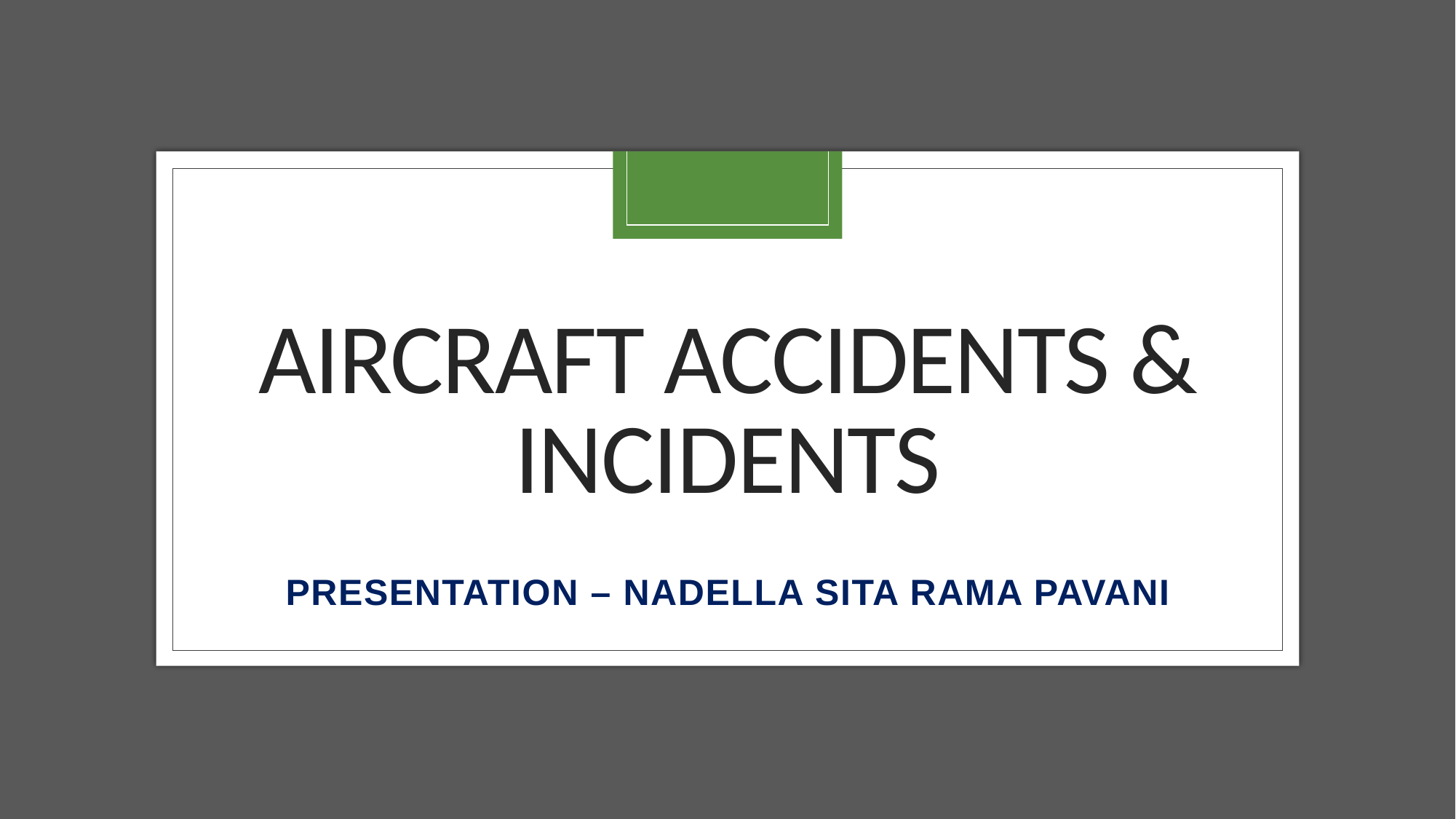

# AIRCRAFT ACCIDENTS & INCIDENTS
PRESENTATION – NADELLA SITA RAMA PAVANI